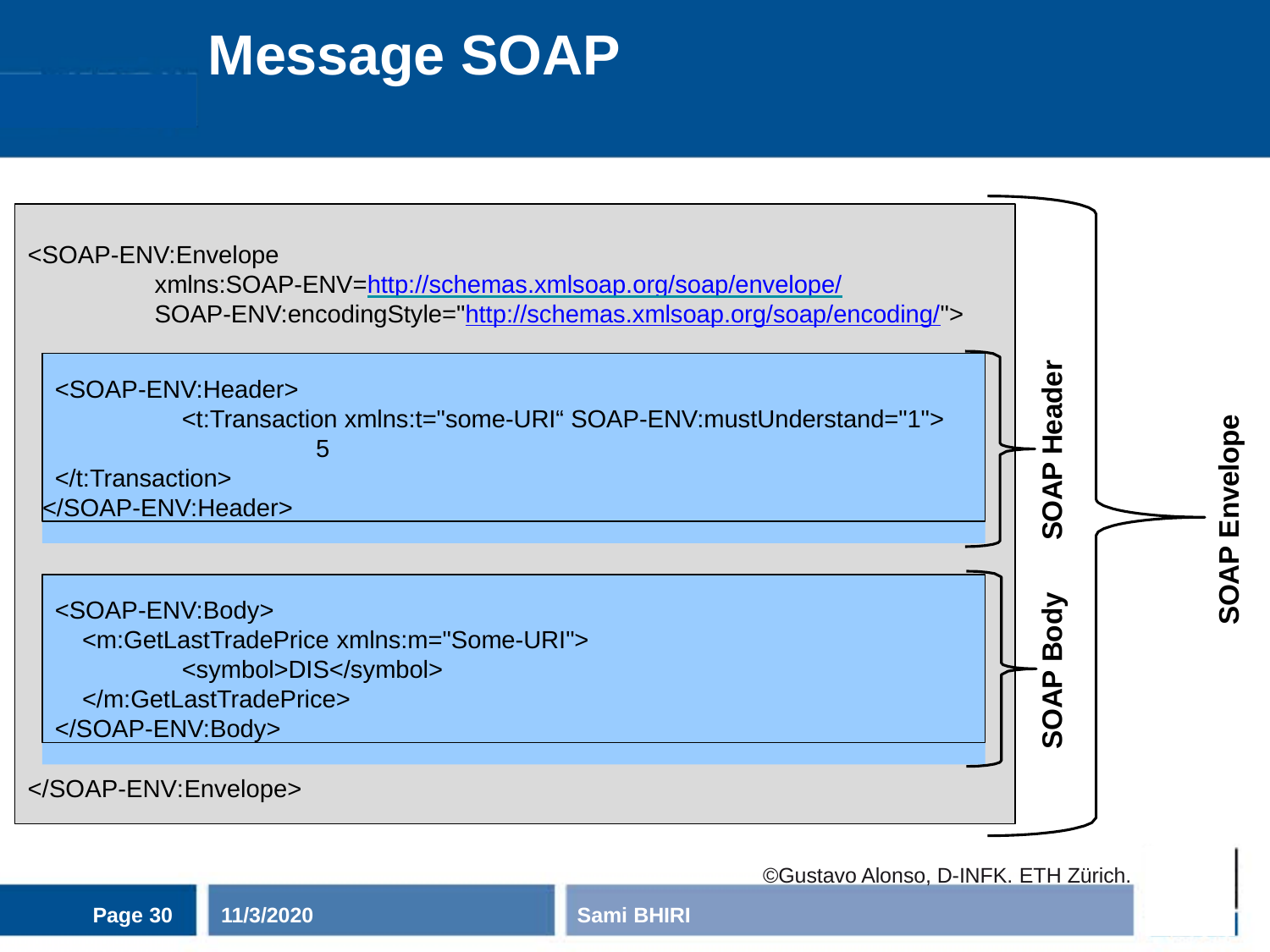

# Message SOAP

<SOAP-ENV:Envelope
xmlns:SOAP-ENV=http://schemas.xmlsoap.org/soap/envelope/
SOAP-ENV:encodingStyle="http://schemas.xmlsoap.org/soap/encoding/">

<SOAP-ENV:Header>
<t:Transaction xmlns:t="some-URI“ SOAP-ENV:mustUnderstand="1">  5
</t:Transaction>
</SOAP-ENV:Header>
SOAP Header
SOAP Envelope

<SOAP-ENV:Body>
<m:GetLastTradePrice xmlns:m="Some-URI">
<symbol>DIS</symbol>
</m:GetLastTradePrice>
</SOAP-ENV:Body>
SOAP Body
</SOAP-ENV:Envelope>

©Gustavo Alonso, D-INFK. ETH Zürich.
Page 30
11/3/2020
Sami BHIRI